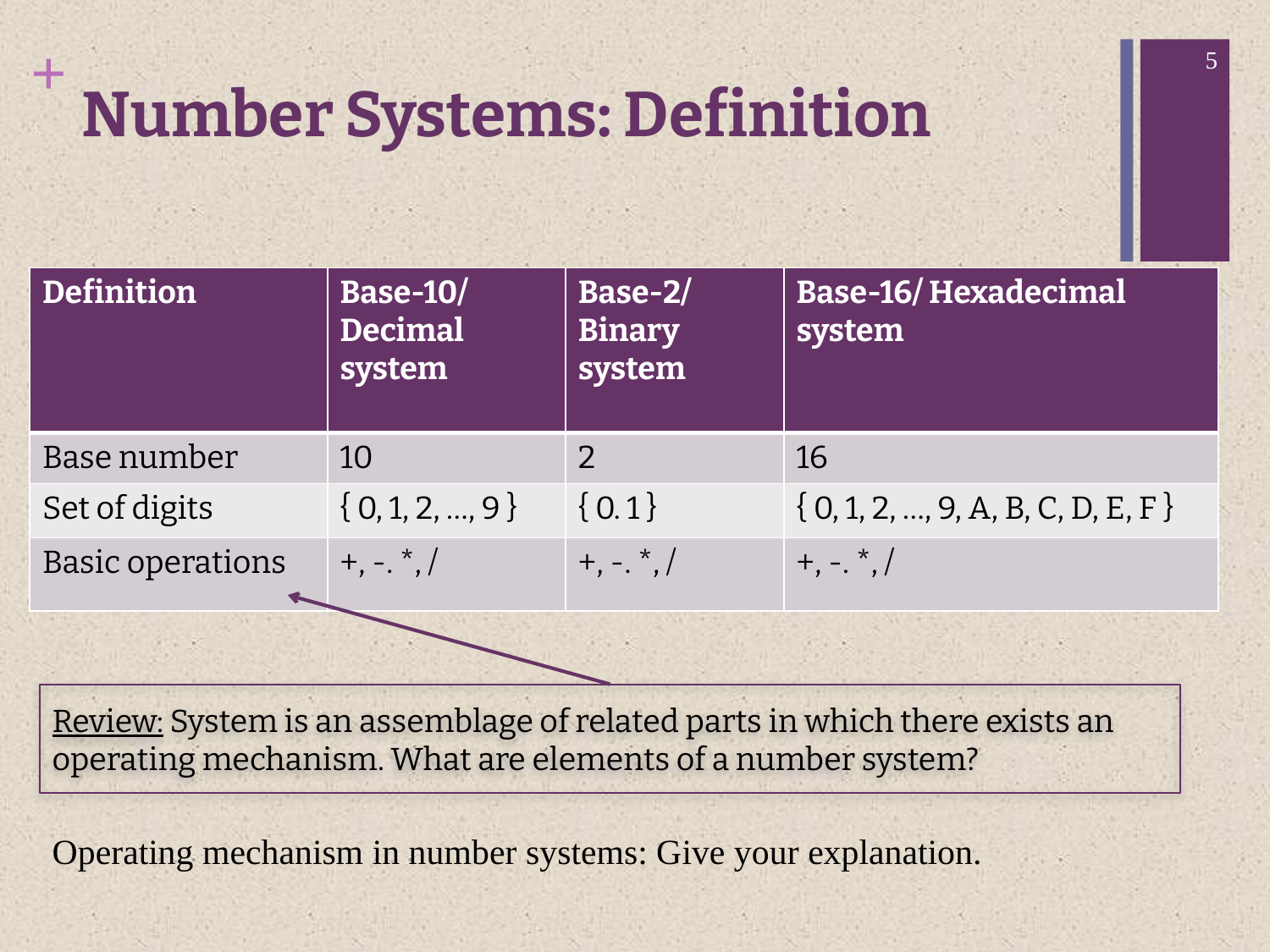

5
# Number Systems: Definition
| Definition | Base-10/ Decimal system | Base-2/ Binary system | Base-16/ Hexadecimal system |
| --- | --- | --- | --- |
| Base number | 10 | 2 | 16 |
| Set of digits | { 0, 1, 2, …, 9 } | { 0. 1 } | { 0, 1, 2, …, 9, A, B, C, D, E, F } |
| Basic operations | +, -. \*, / | +, -. \*, / | +, -. \*, / |
Review: System is an assemblage of related parts in which there exists an operating mechanism. What are elements of a number system?
Operating mechanism in number systems: Give your explanation.